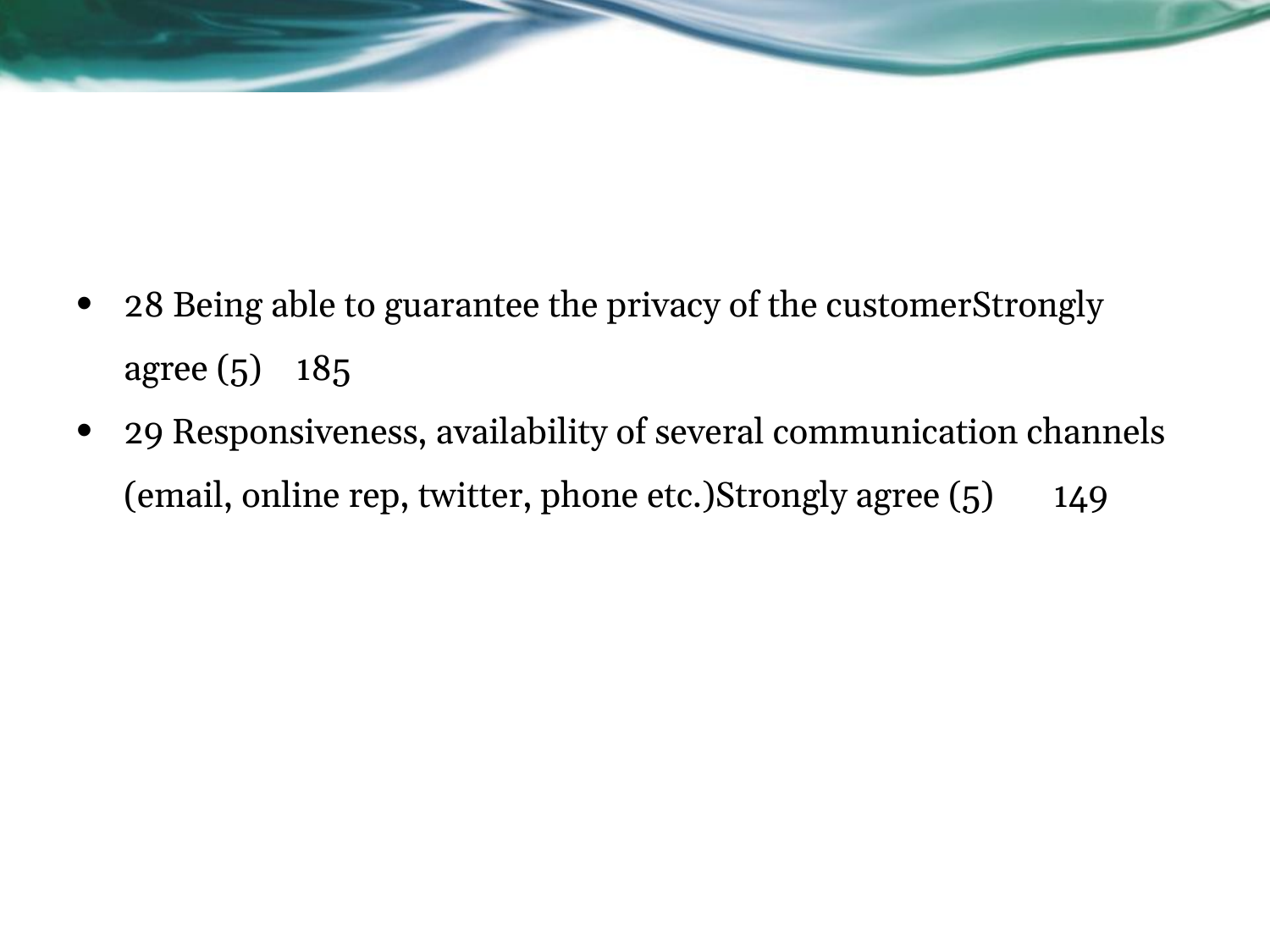

#
28 Being able to guarantee the privacy of the customerStrongly agree (5)    185
29 Responsiveness, availability of several communication channels (email, online rep, twitter, phone etc.)Strongly agree (5)       149